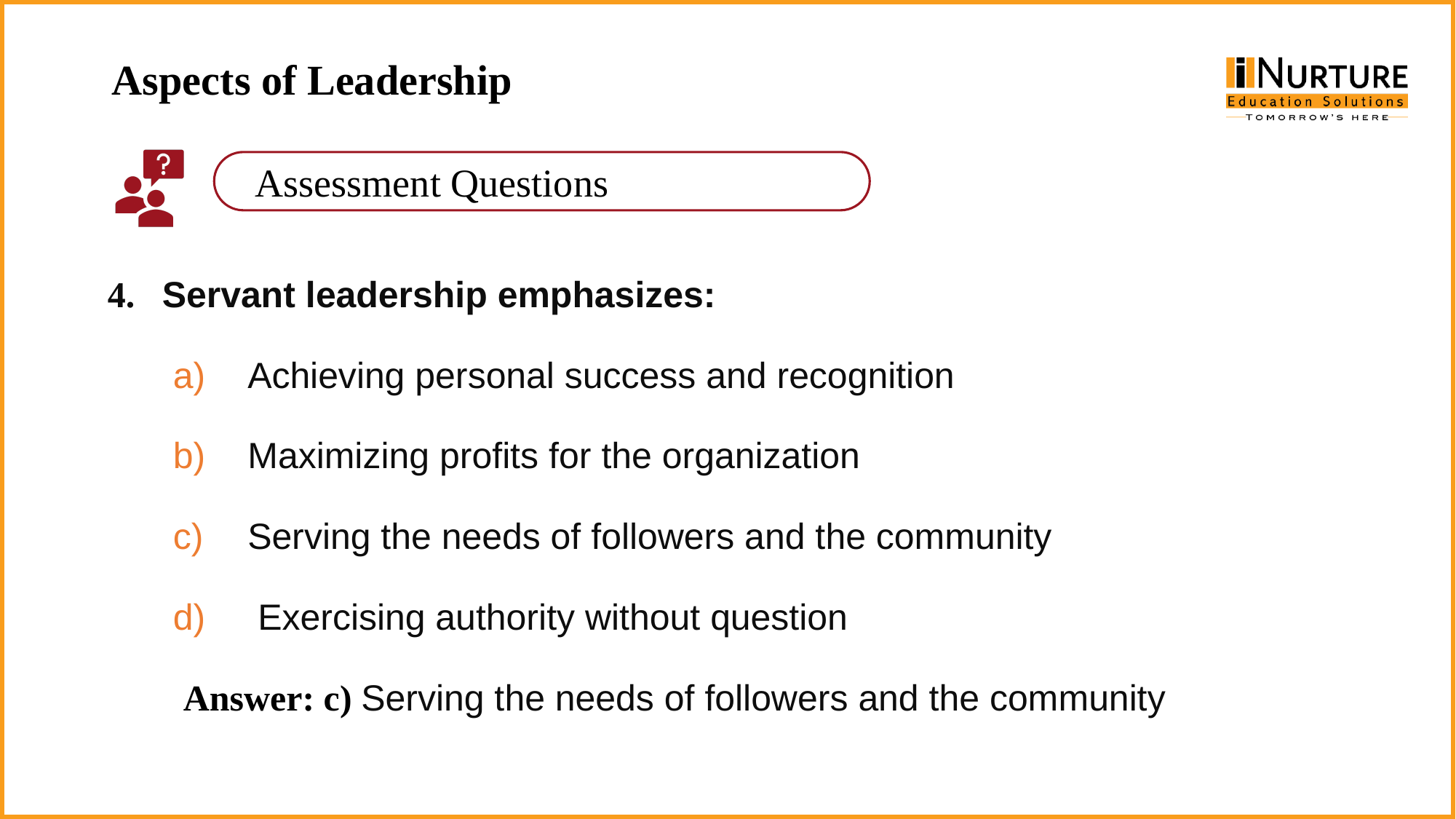

Aspects of Leadership

4.   Servant leadership emphasizes:
Achieving personal success and recognition
Maximizing profits for the organization
Serving the needs of followers and the community
 Exercising authority without question
 Answer: c) Serving the needs of followers and the community